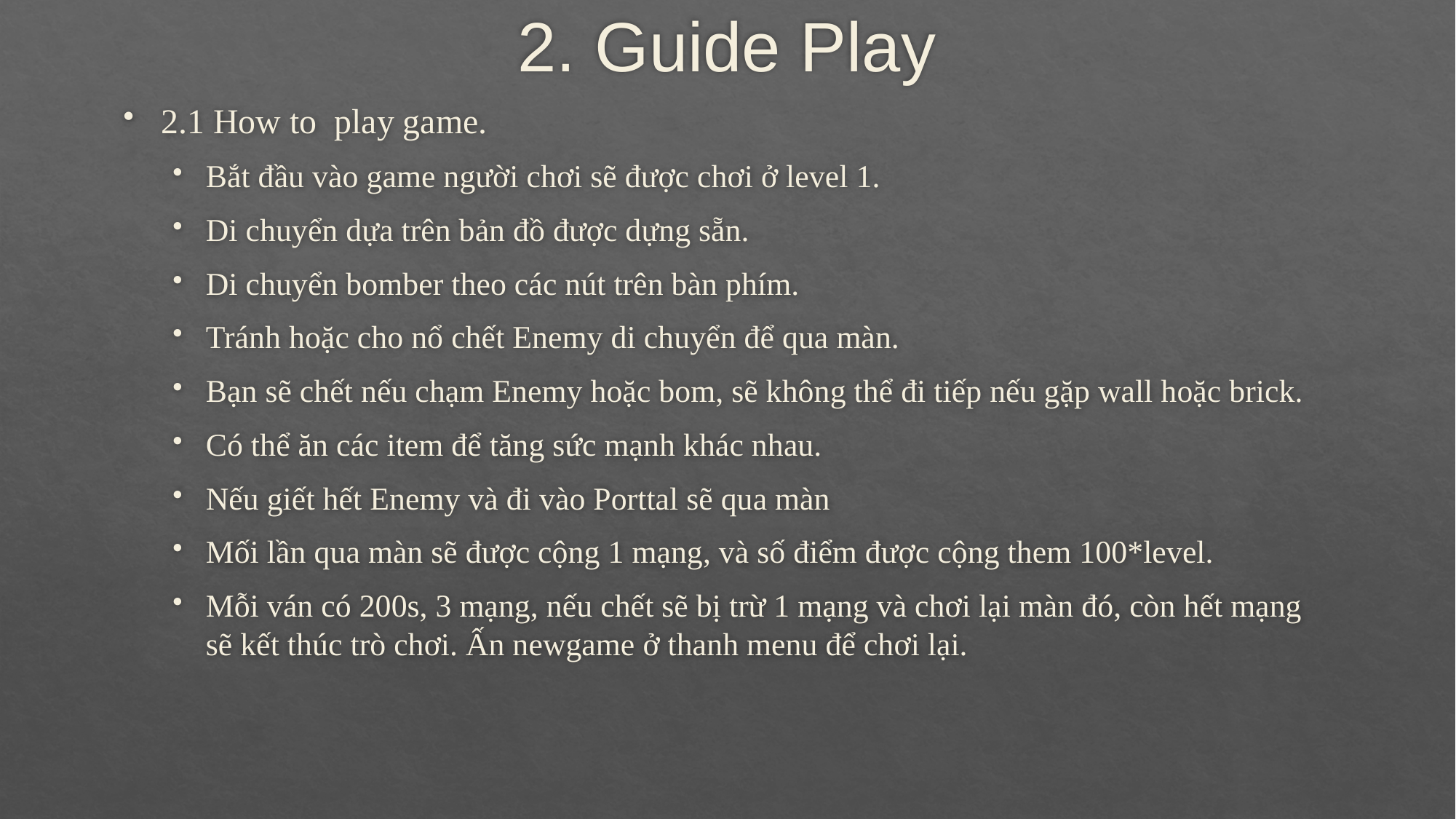

# 2. Guide Play
2.1 How to  play game.
Bắt đầu vào game người chơi sẽ được chơi ở level 1.
Di chuyển dựa trên bản đồ được dựng sẵn.
Di chuyển bomber theo các nút trên bàn phím.
Tránh hoặc cho nổ chết Enemy di chuyển để qua màn.
Bạn sẽ chết nếu chạm Enemy hoặc bom, sẽ không thể đi tiếp nếu gặp wall hoặc brick.
Có thể ăn các item để tăng sức mạnh khác nhau.
Nếu giết hết Enemy và đi vào Porttal sẽ qua màn
Mối lần qua màn sẽ được cộng 1 mạng, và số điểm được cộng them 100*level.
Mỗi ván có 200s, 3 mạng, nếu chết sẽ bị trừ 1 mạng và chơi lại màn đó, còn hết mạng sẽ kết thúc trò chơi. Ấn newgame ở thanh menu để chơi lại.